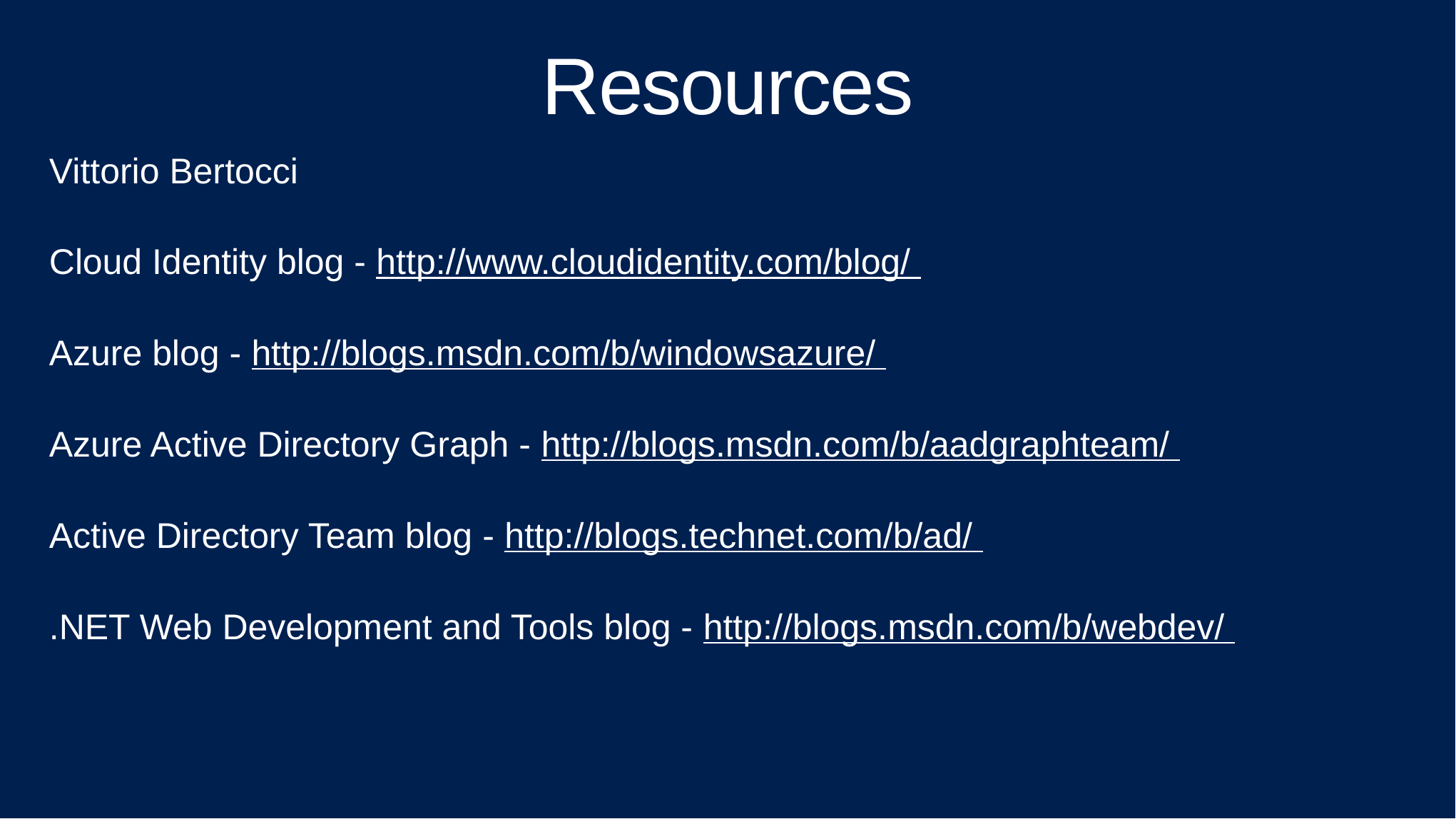

# Resources
Vittorio Bertocci

Cloud Identity blog - http://www.cloudidentity.com/blog/

Azure blog - http://blogs.msdn.com/b/windowsazure/

Azure Active Directory Graph - http://blogs.msdn.com/b/aadgraphteam/

Active Directory Team blog - http://blogs.technet.com/b/ad/

.NET Web Development and Tools blog - http://blogs.msdn.com/b/webdev/